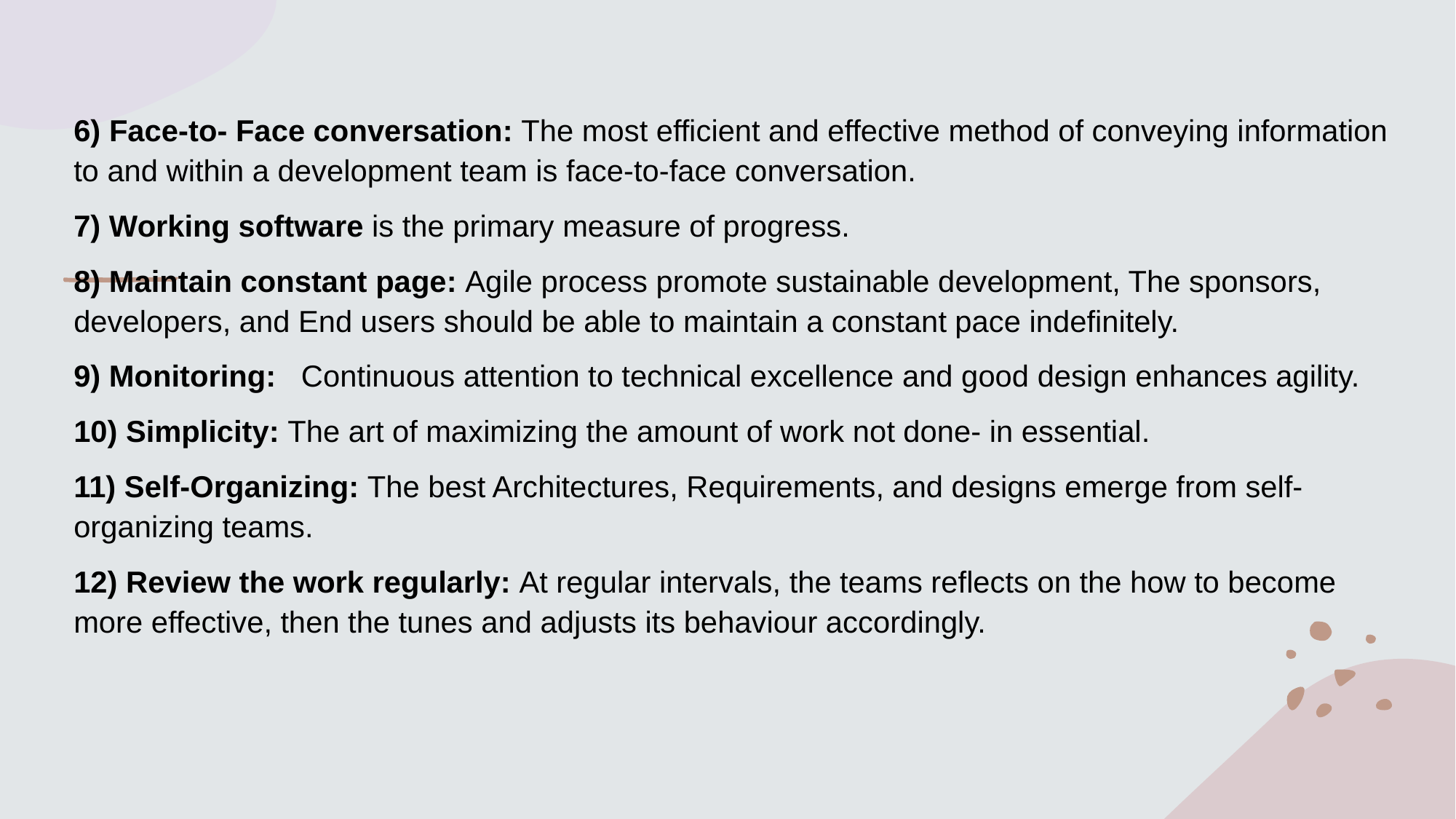

6) Face-to- Face conversation: The most efficient and effective method of conveying information to and within a development team is face-to-face conversation.
7) Working software is the primary measure of progress.
8) Maintain constant page: Agile process promote sustainable development, The sponsors, developers, and End users should be able to maintain a constant pace indefinitely.
9) Monitoring:   Continuous attention to technical excellence and good design enhances agility.
10) Simplicity: The art of maximizing the amount of work not done- in essential.
11) Self-Organizing: The best Architectures, Requirements, and designs emerge from self-organizing teams.
12) Review the work regularly: At regular intervals, the teams reflects on the how to become more effective, then the tunes and adjusts its behaviour accordingly.